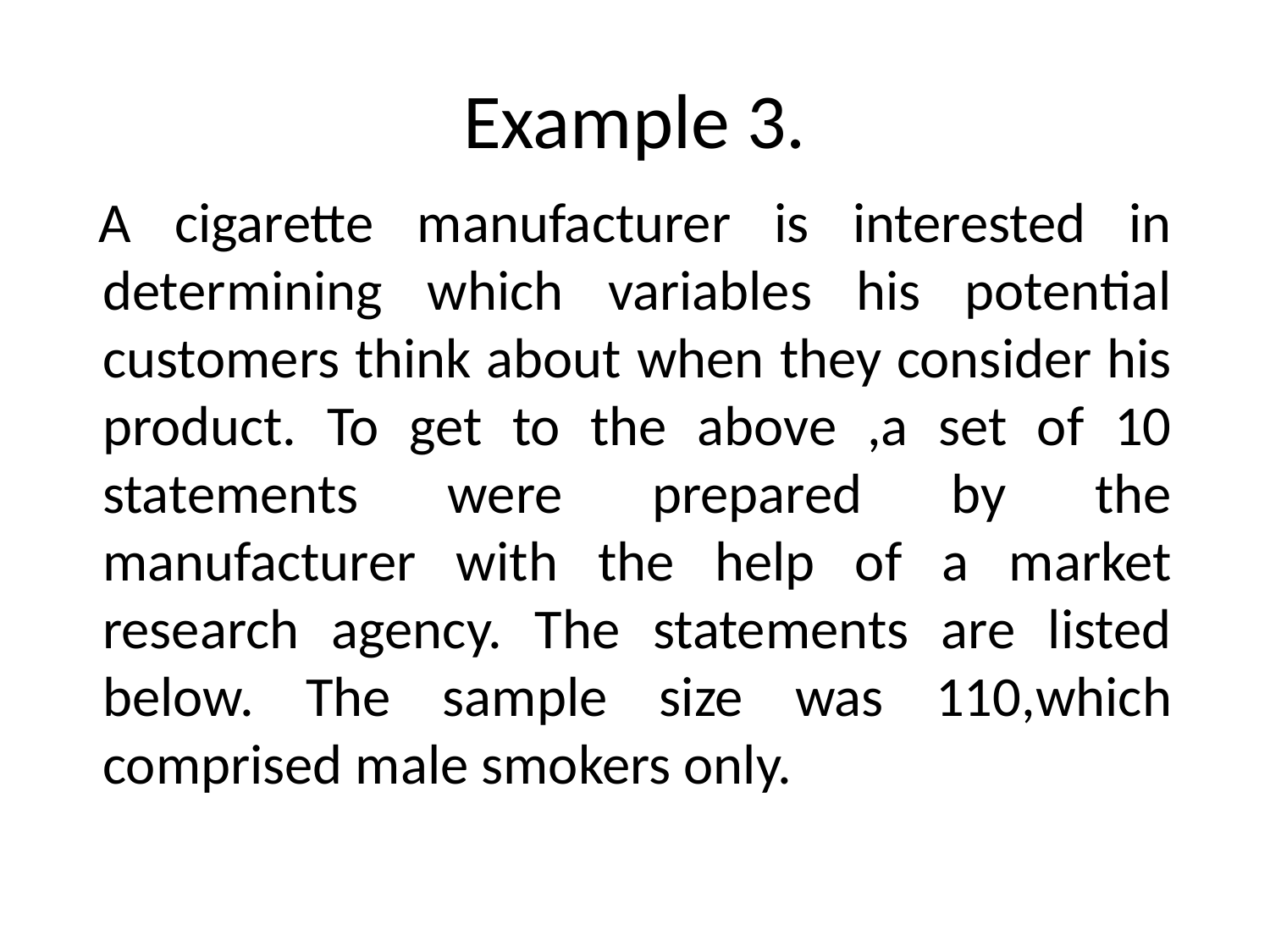

# Example 3.
 A cigarette manufacturer is interested in determining which variables his potential customers think about when they consider his product. To get to the above ,a set of 10 statements were prepared by the manufacturer with the help of a market research agency. The statements are listed below. The sample size was 110,which comprised male smokers only.